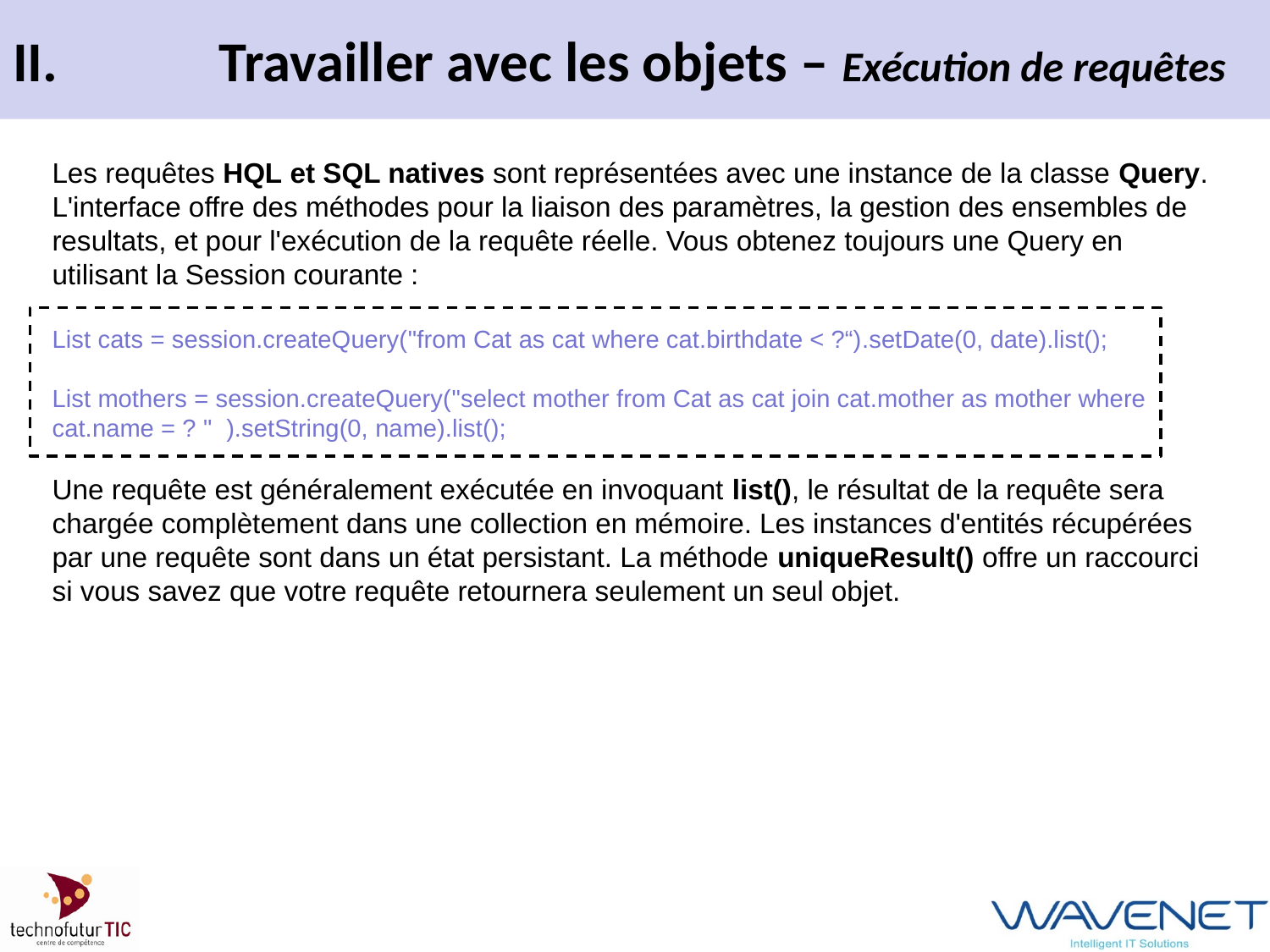

# II.		Travailler avec les objets – Exécution de requêtes
Les requêtes HQL et SQL natives sont représentées avec une instance de la classe Query. L'interface offre des méthodes pour la liaison des paramètres, la gestion des ensembles de resultats, et pour l'exécution de la requête réelle. Vous obtenez toujours une Query en utilisant la Session courante :

List cats = session.createQuery("from Cat as cat where cat.birthdate < ?“).setDate(0, date).list();

List mothers = session.createQuery("select mother from Cat as cat join cat.mother as mother where
cat.name = ? "  ).setString(0, name).list();

Une requête est généralement exécutée en invoquant list(), le résultat de la requête sera chargée complètement dans une collection en mémoire. Les instances d'entités récupérées par une requête sont dans un état persistant. La méthode uniqueResult() offre un raccourci si vous savez que votre requête retournera seulement un seul objet.